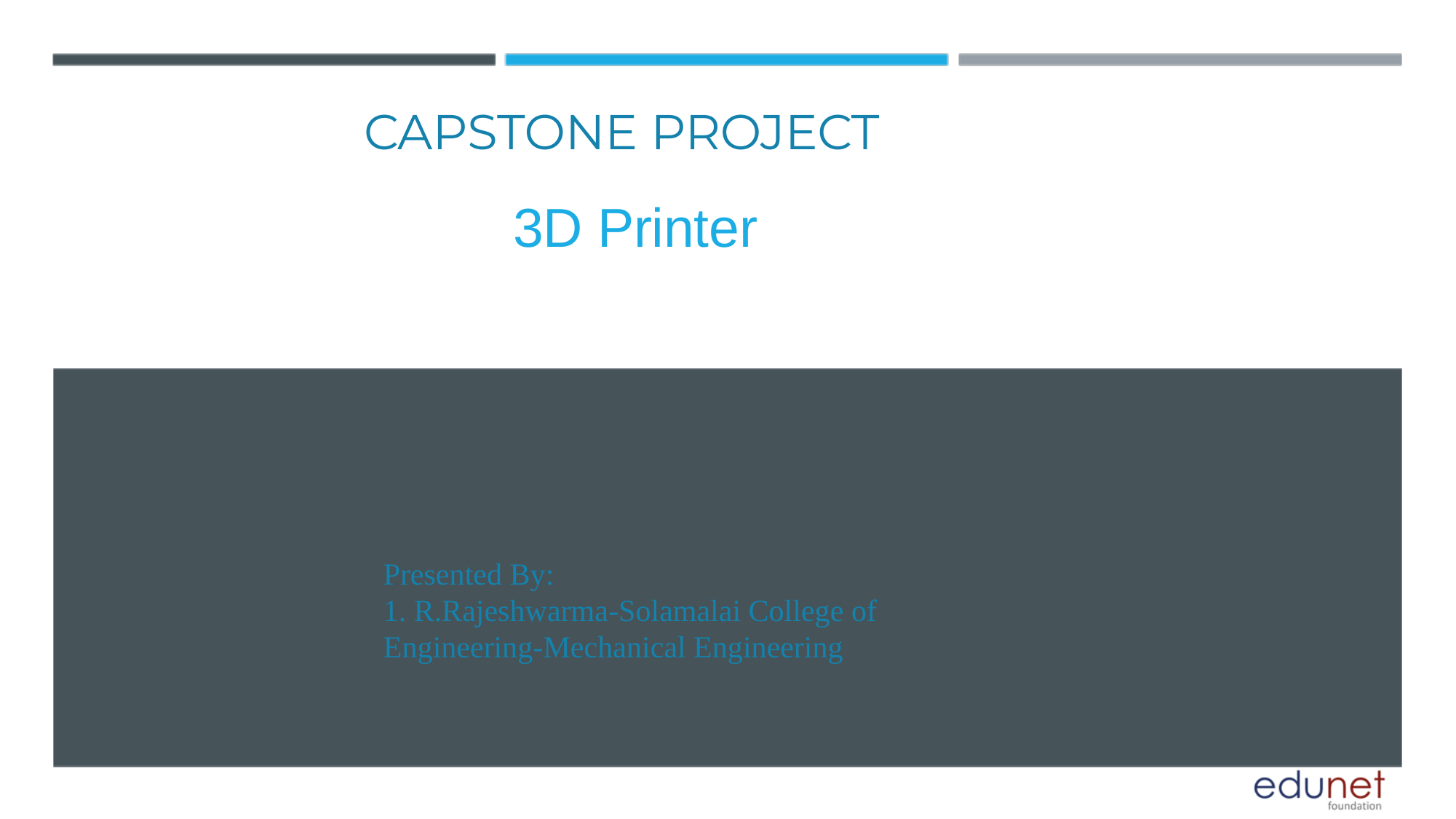

CAPSTONE PROJECT
3D Printer

Presented By:
1. R.Rajeshwarma-Solamalai College of Engineering-Mechanical Engineering